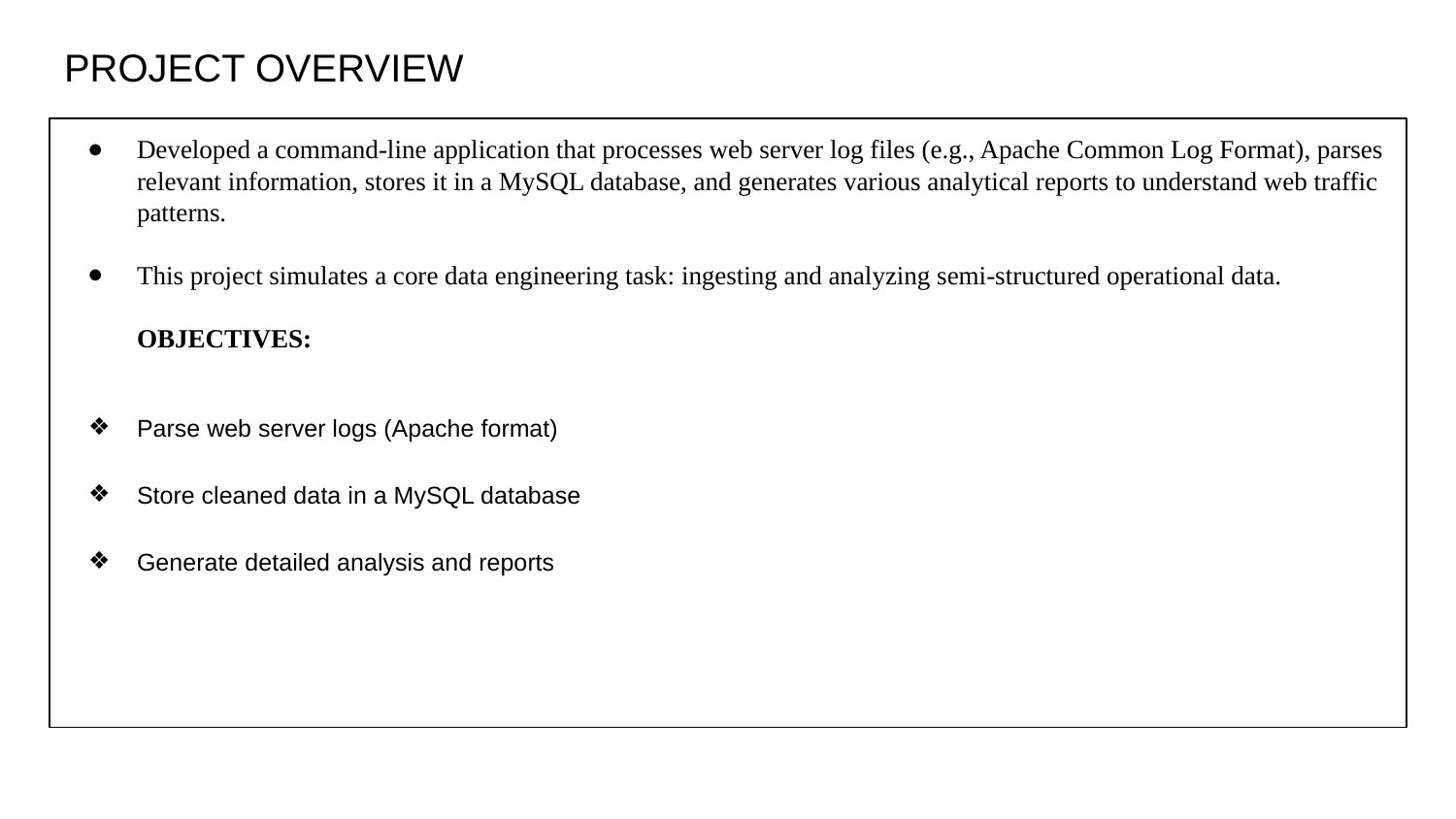

# PROJECT OVERVIEW
Developed a command-line application that processes web server log files (e.g., Apache Common Log Format), parses relevant information, stores it in a MySQL database, and generates various analytical reports to understand web traffic patterns.

This project simulates a core data engineering task: ingesting and analyzing semi-structured operational data.

OBJECTIVES:

Parse web server logs (Apache format)
Store cleaned data in a MySQL database
Generate detailed analysis and reports